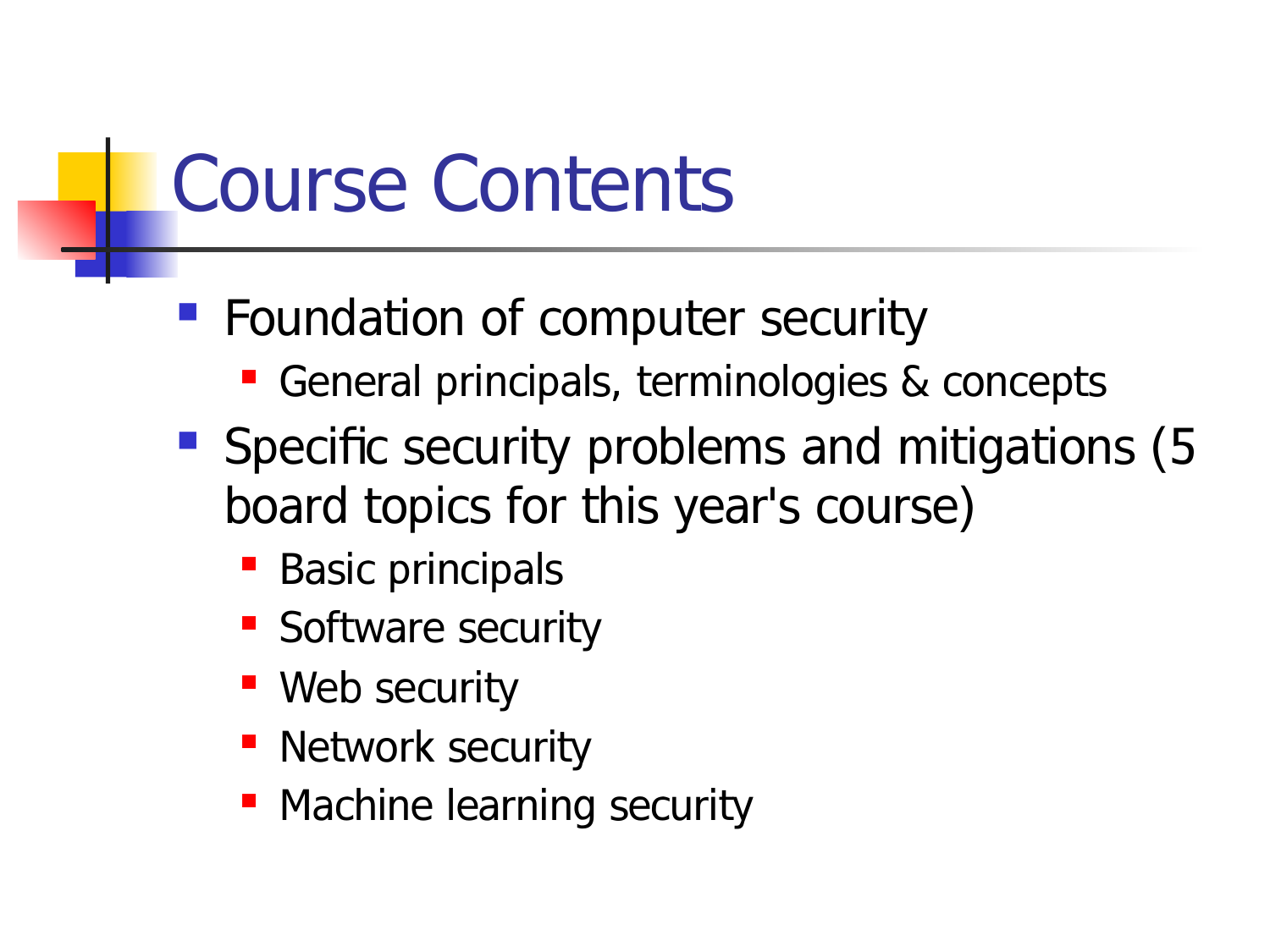

# Course Contents
Foundation of computer security
General principals, terminologies & concepts
Specific security problems and mitigations (5 board topics for this year's course)
Basic principals
Software security
Web security
Network security
Machine learning security